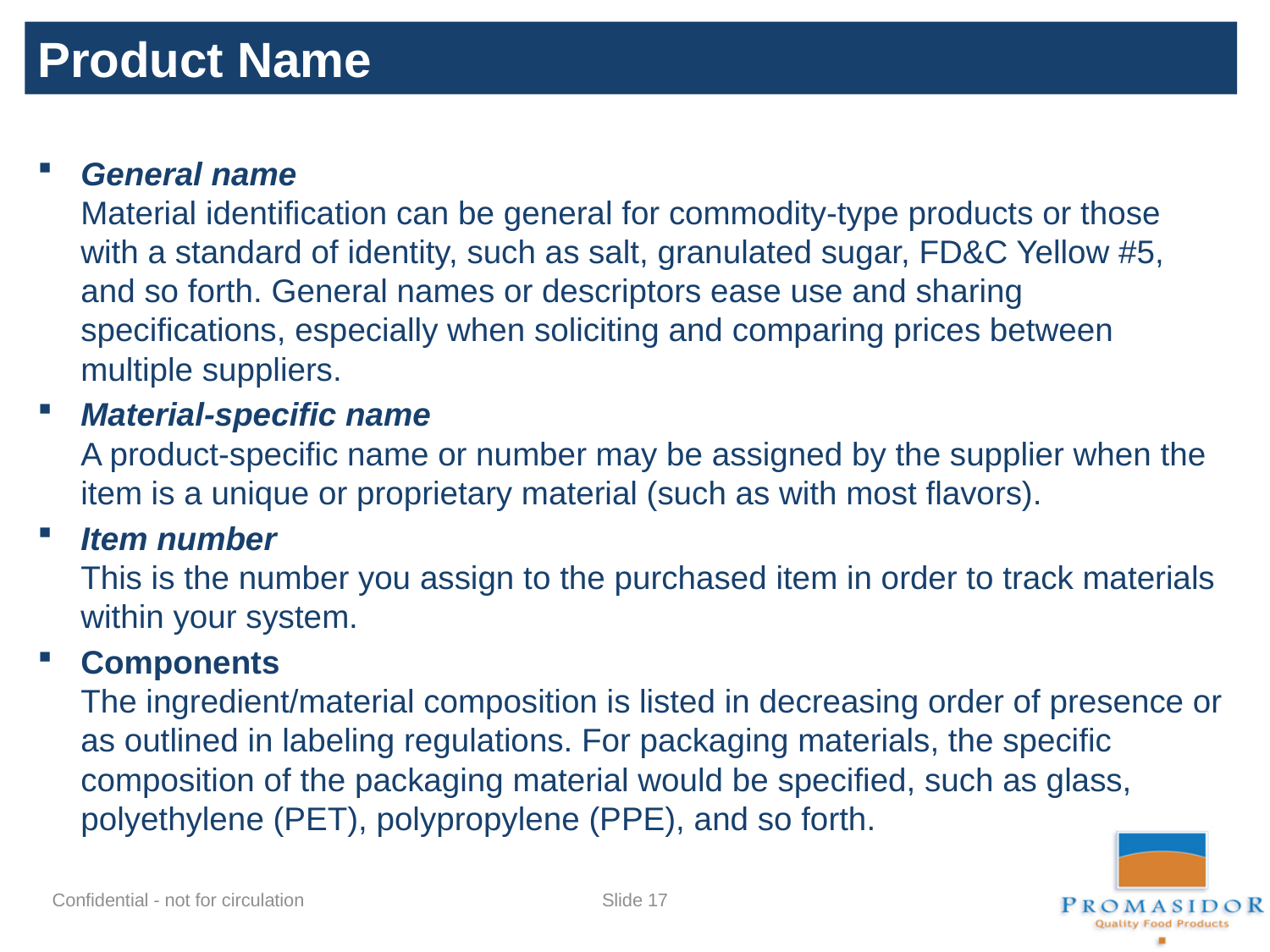

Product Name

General name
Material identification can be general for commodity-type products or those with a standard of identity, such as salt, granulated sugar, FD&C Yellow #5, and so forth. General names or descriptors ease use and sharing specifications, especially when soliciting and comparing prices between multiple suppliers.
Material-specific name
A product-specific name or number may be assigned by the supplier when the item is a unique or proprietary material (such as with most flavors).
Item number
This is the number you assign to the purchased item in order to track materials within your system.
Components
The ingredient/material composition is listed in decreasing order of presence or as outlined in labeling regulations. For packaging materials, the specific composition of the packaging material would be specified, such as glass, polyethylene (PET), polypropylene (PPE), and so forth.

Slide 17
Confidential - not for circulation